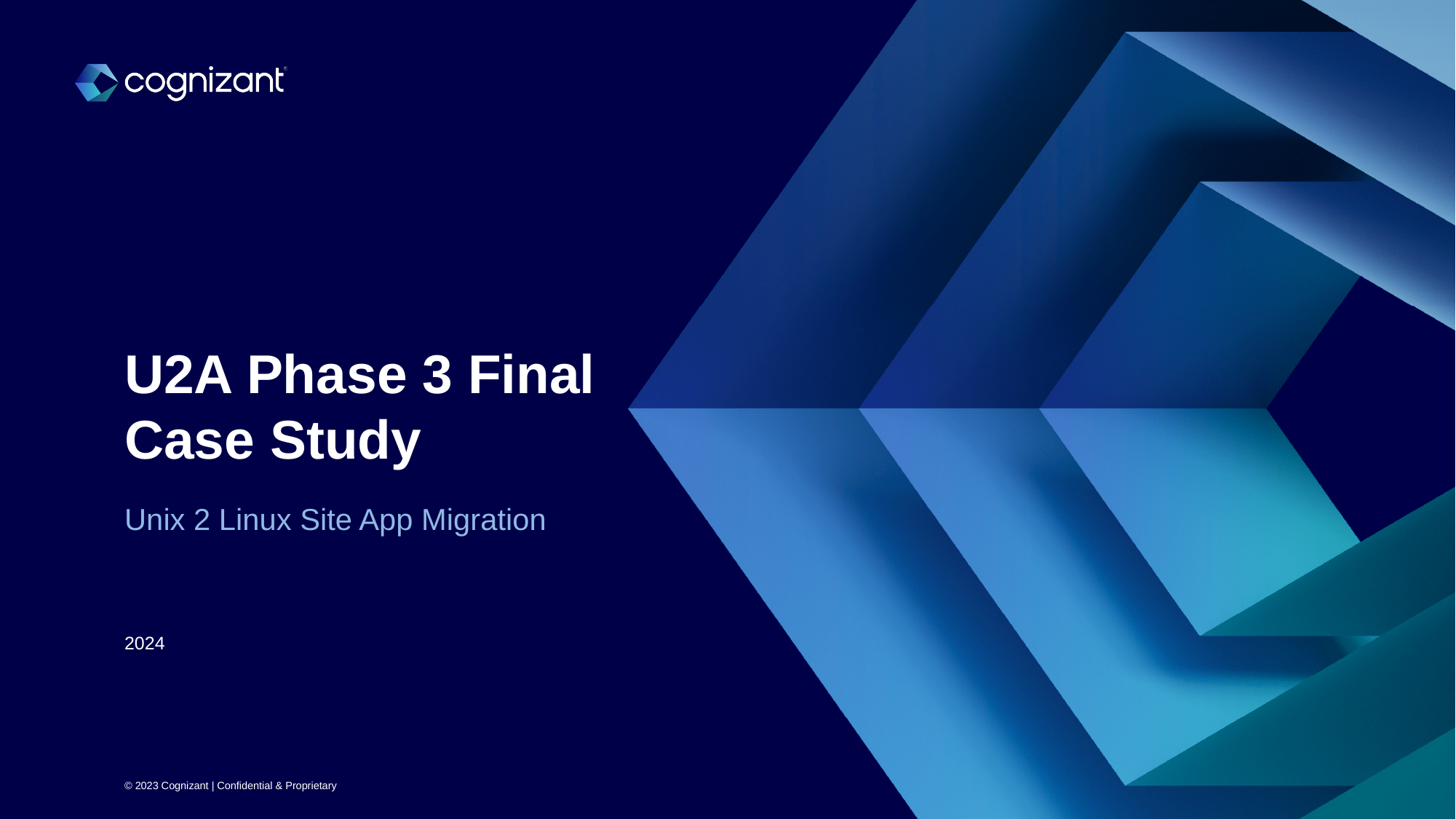

# U2A Phase 3 Final Case Study
Unix 2 Linux Site App Migration
2024
© 2023 Cognizant | Confidential & Proprietary